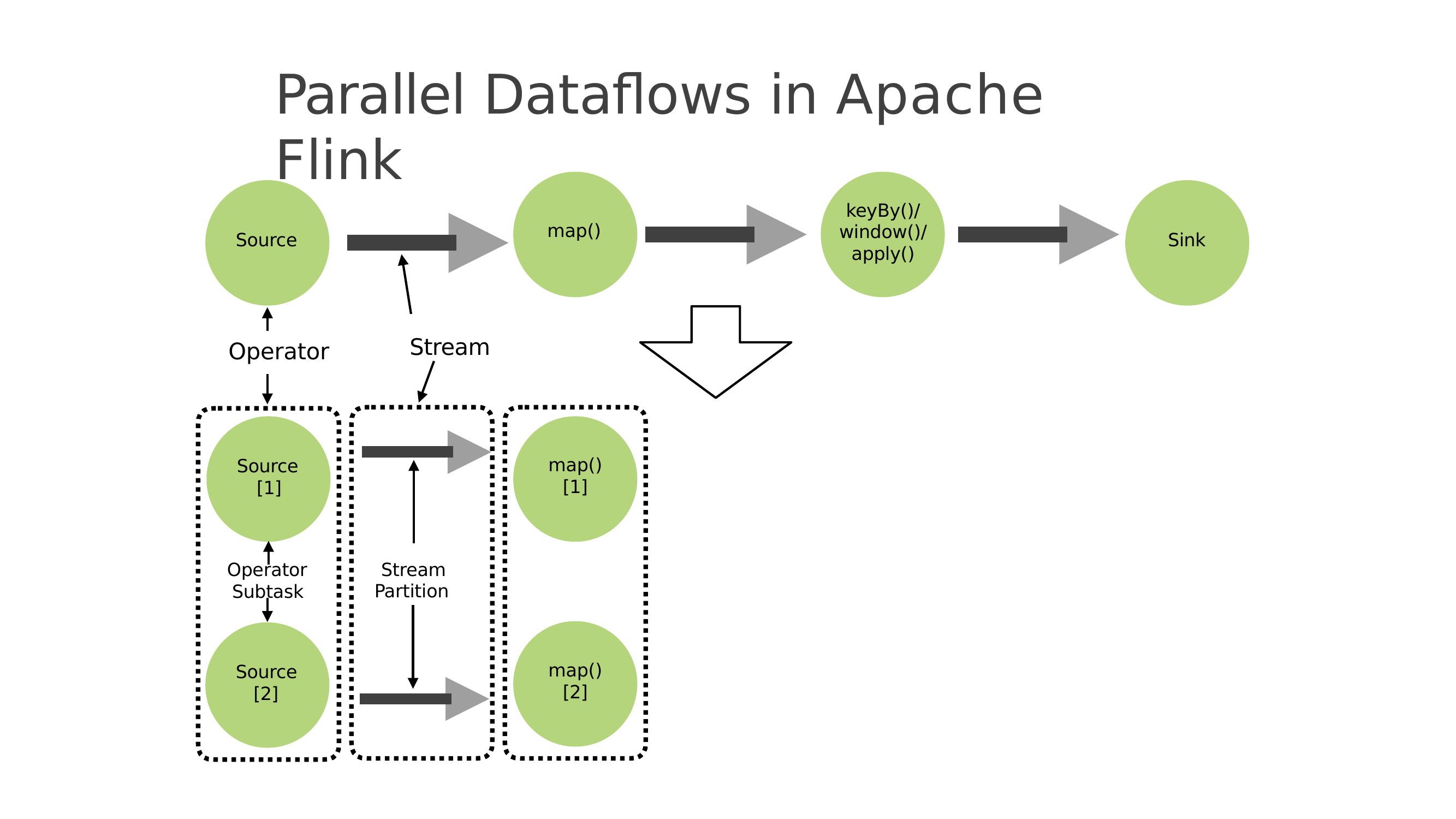

# Parallel Dataflows in Apache Flink

keyBy()/ window()/ apply()

map()
Sink
Source

Stream
Operator

map()
[1]
Source [1]

Stream Partition
Operator Subtask

map()
[2]
Source [2]